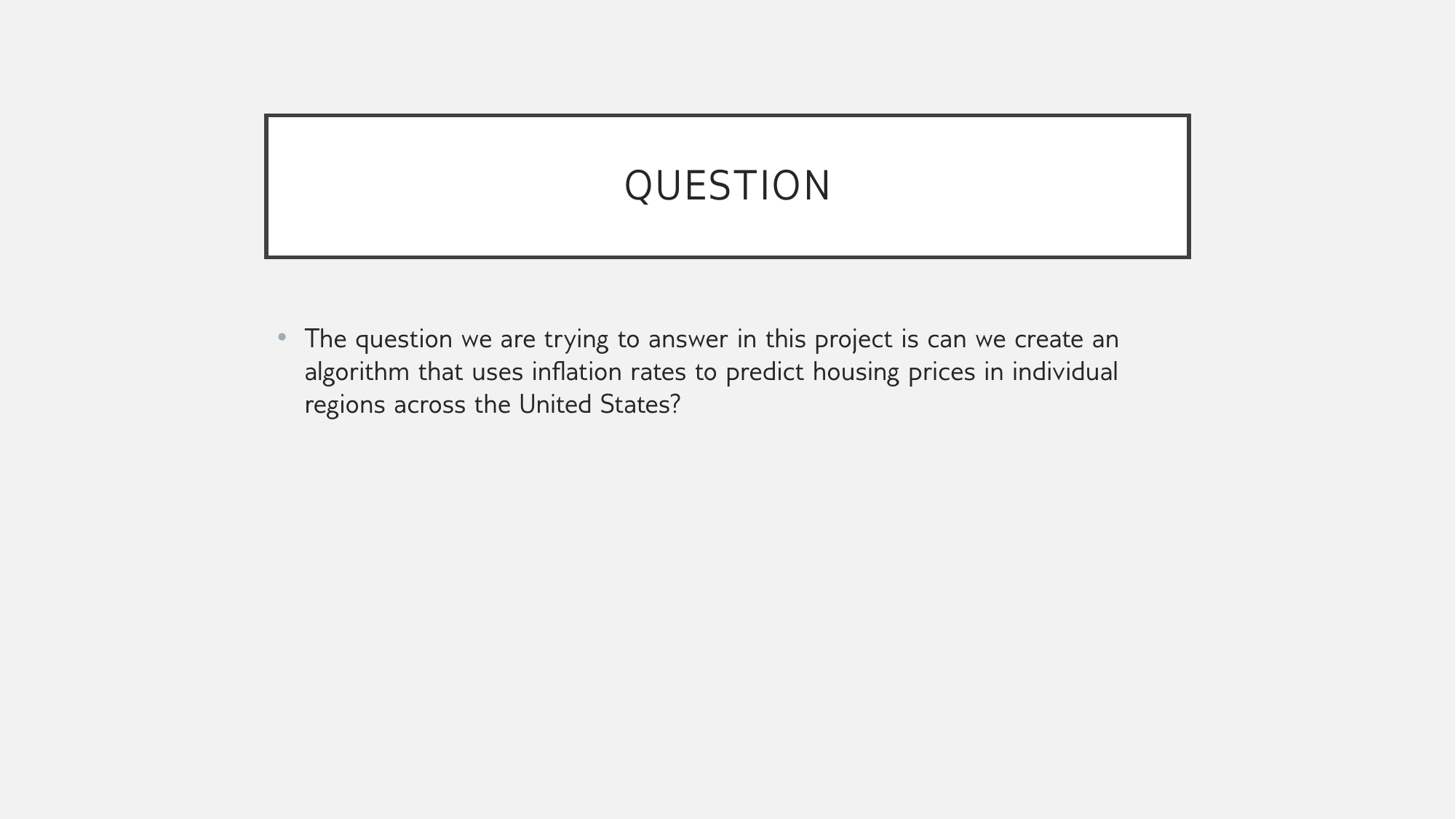

# Question
The question we are trying to answer in this project is can we create an algorithm that uses inflation rates to predict housing prices in individual regions across the United States?